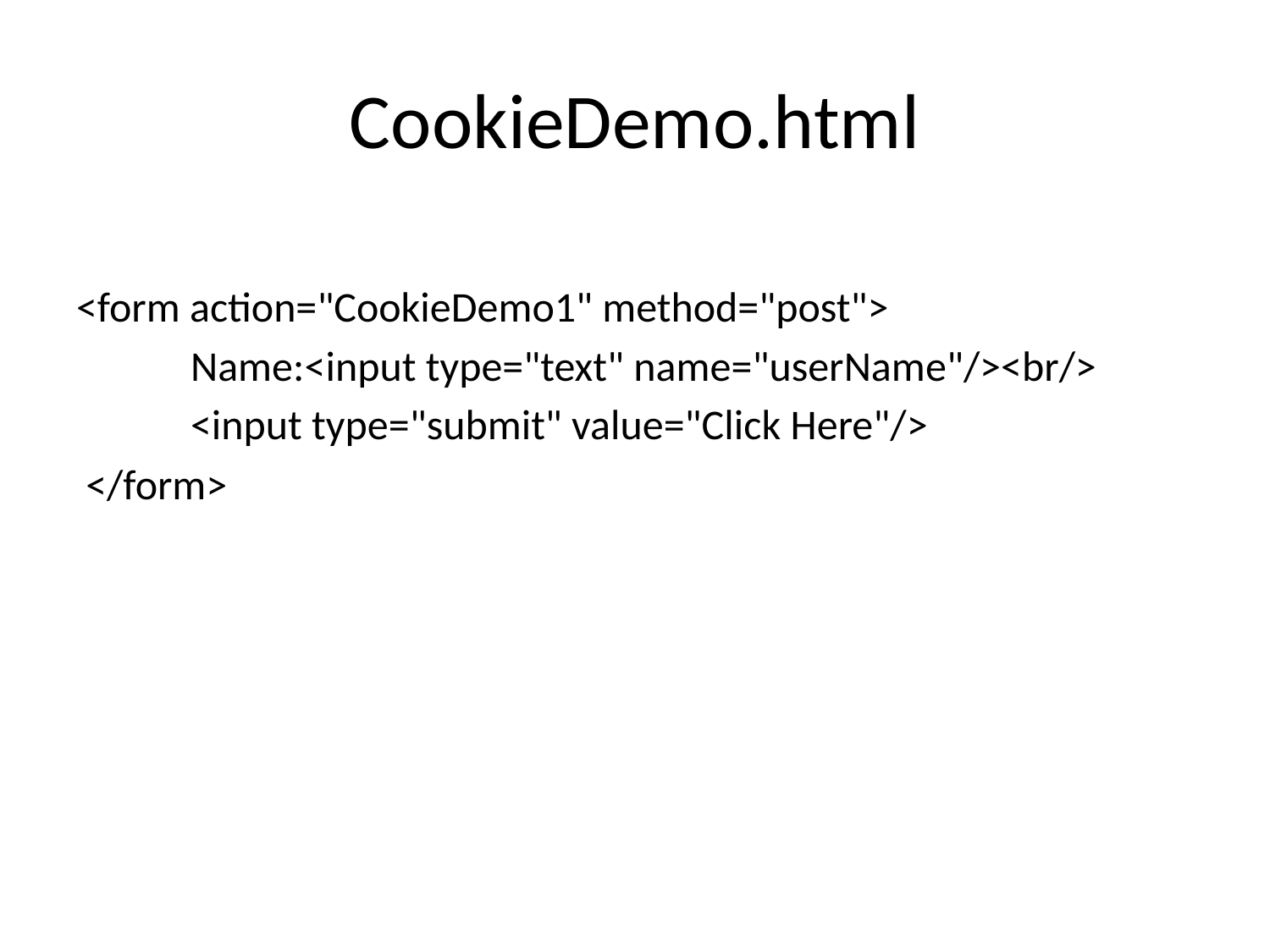

# CookieDemo.html
<form action="CookieDemo1" method="post">
            Name:<input type="text" name="userName"/><br/>
            <input type="submit" value="Click Here"/>
 </form>